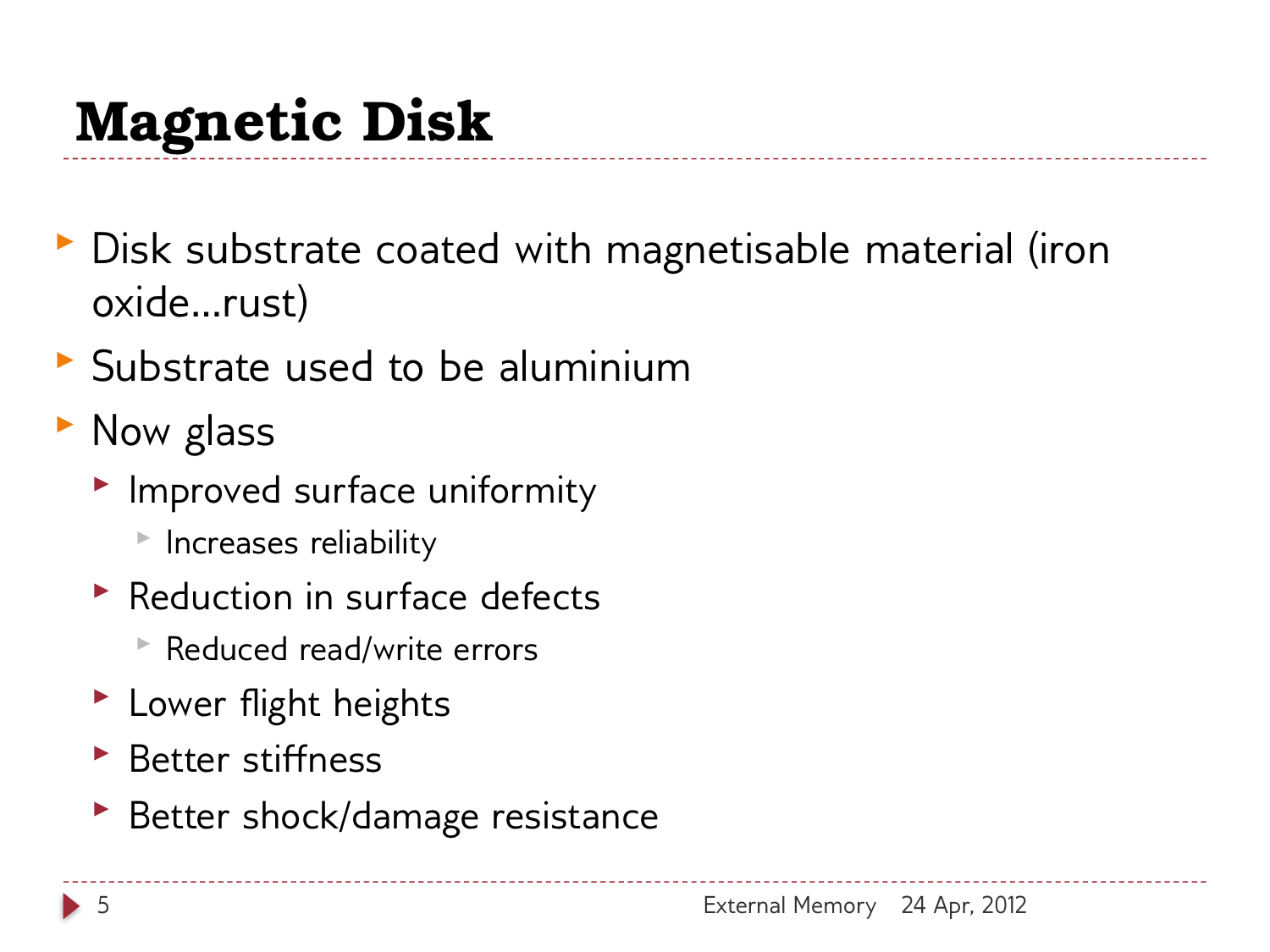

# Magnetic Disk
Disk substrate coated with magnetisable material (iron oxide…rust)
Substrate used to be aluminium
Now glass
Improved surface uniformity
Increases reliability
Reduction in surface defects
Reduced read/write errors
Lower flight heights
Better stiffness
Better shock/damage resistance
5
External Memory
24 Apr, 2012